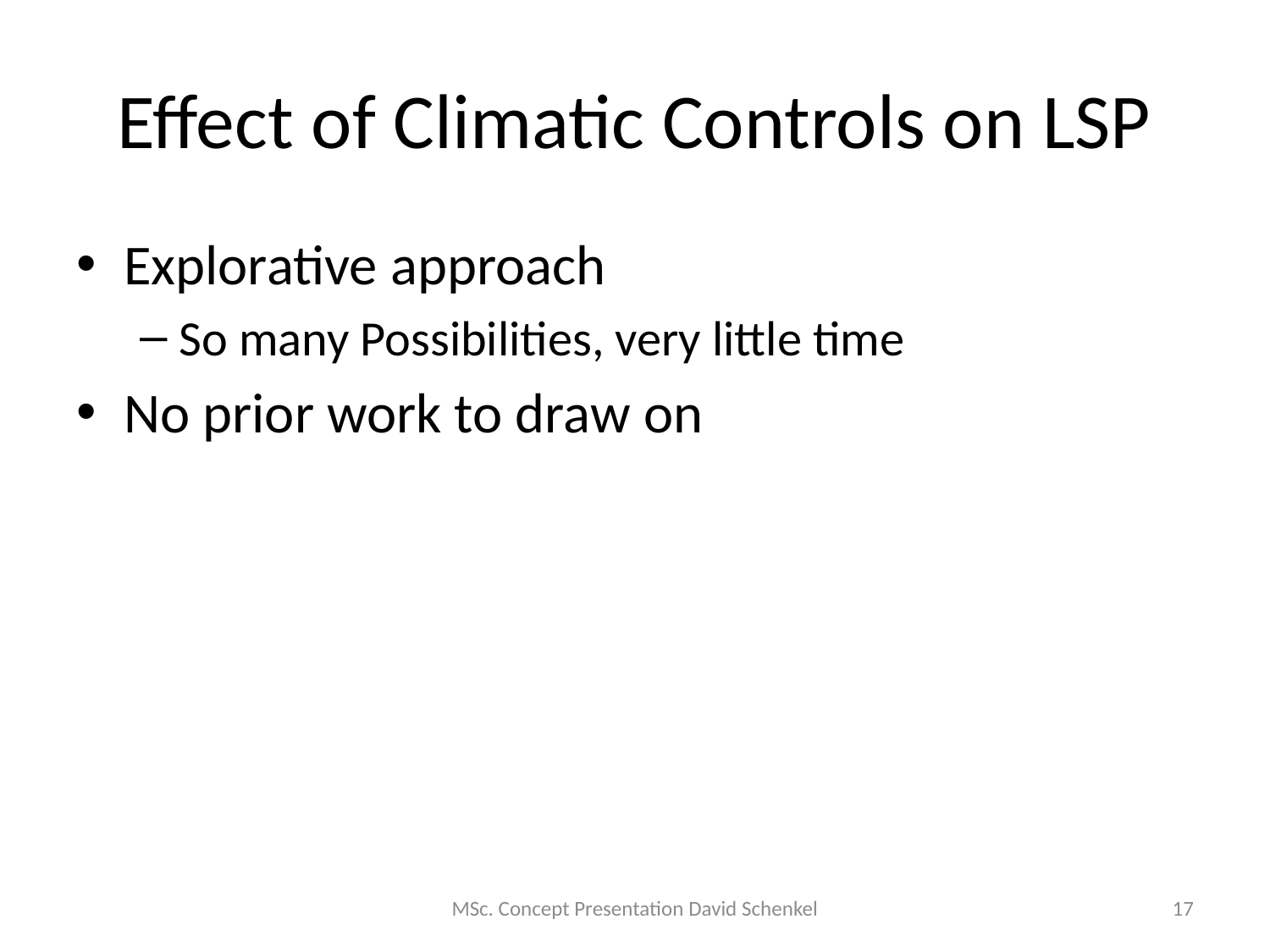

# Effect of Climatic Controls on LSP
Explorative approach
So many Possibilities, very little time
No prior work to draw on

MSc. Concept Presentation David Schenkel
17